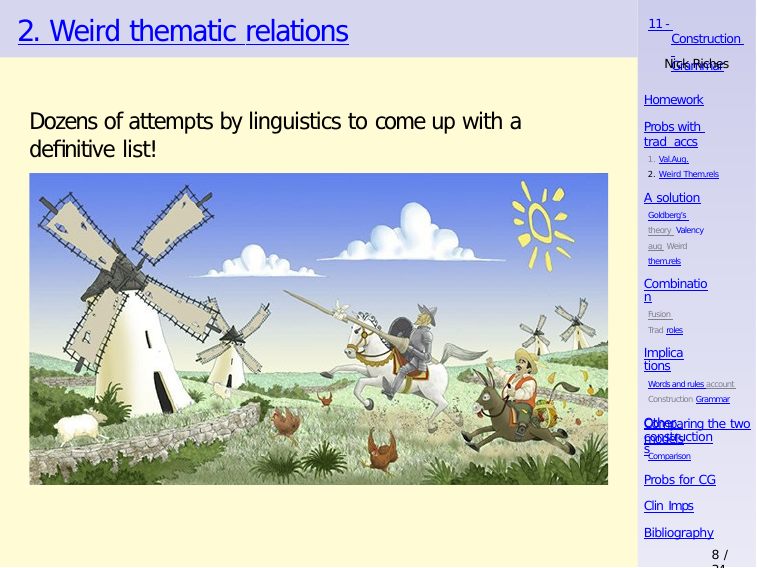

# 2. Weird thematic relations
11 - Construction  Grammar
Nick Riches

Homework
Dozens of attempts by linguistics to come up with a  definitive list!
Probs with trad  accs
Val.Aug.
Weird Them.rels

A solution
Goldberg’s theory  Valency aug  Weird them.rels

Combination
Fusion  Trad roles

Implications
Words and rules account  Construction Grammar

Other  constructions
Comparing the two
models
Comparison
Probs for CG
Clin Imps
Bibliography
8 / 34